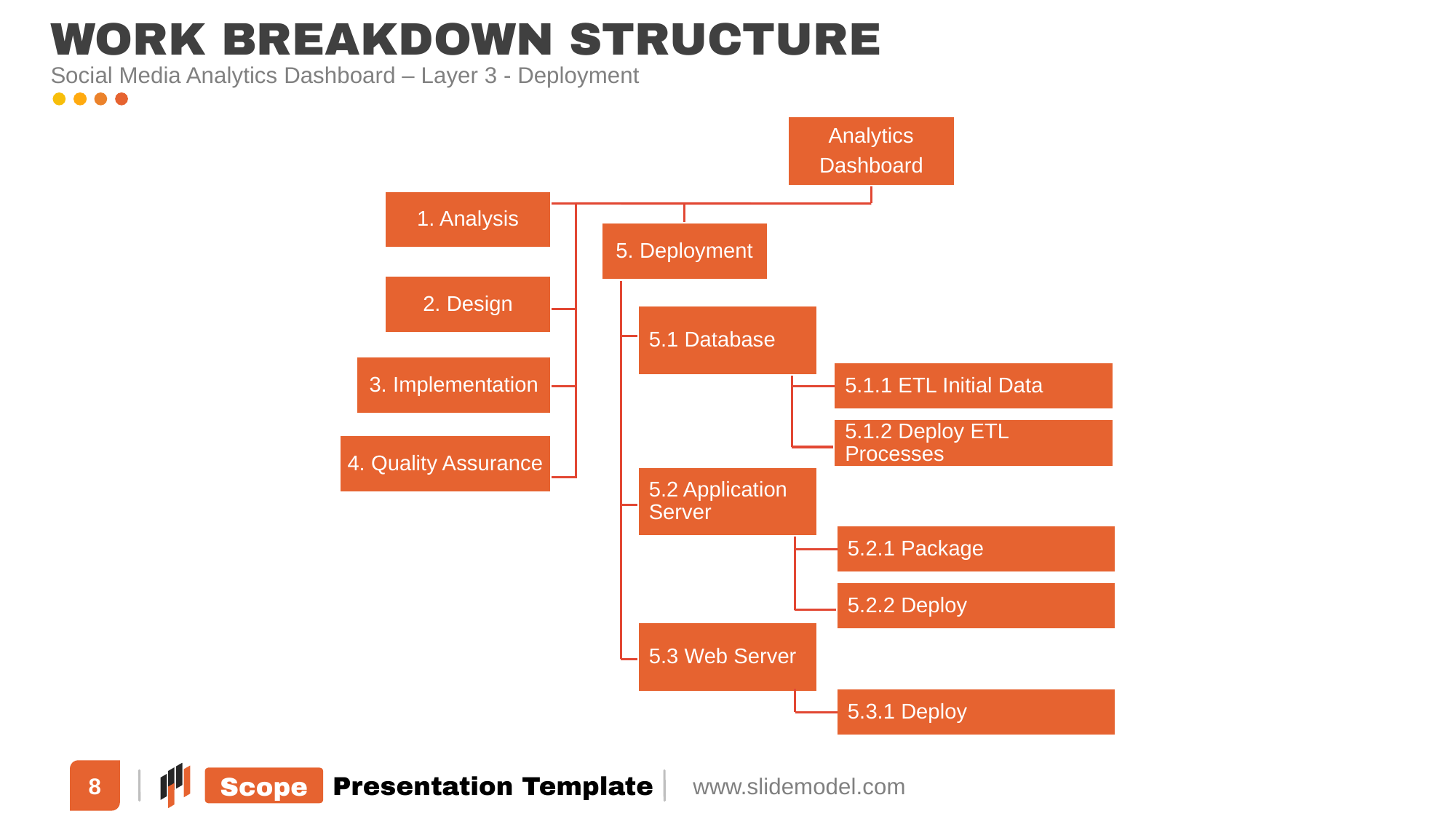

WORK BREAKDOWN STRUCTURE
Social Media Analytics Dashboard – Layer 3 - Deployment

Analytics
Dashboard
1. Analysis
5. Deployment
2. Design
5.1 Database
3. Implementation
5.1.1 ETL Initial Data
5.1.2 Deploy ETL Processes
4. Quality Assurance
5.2 Application Server
5.2.1 Package
5.2.2 Deploy
5.3 Web Server
5.3.1 Deploy
8